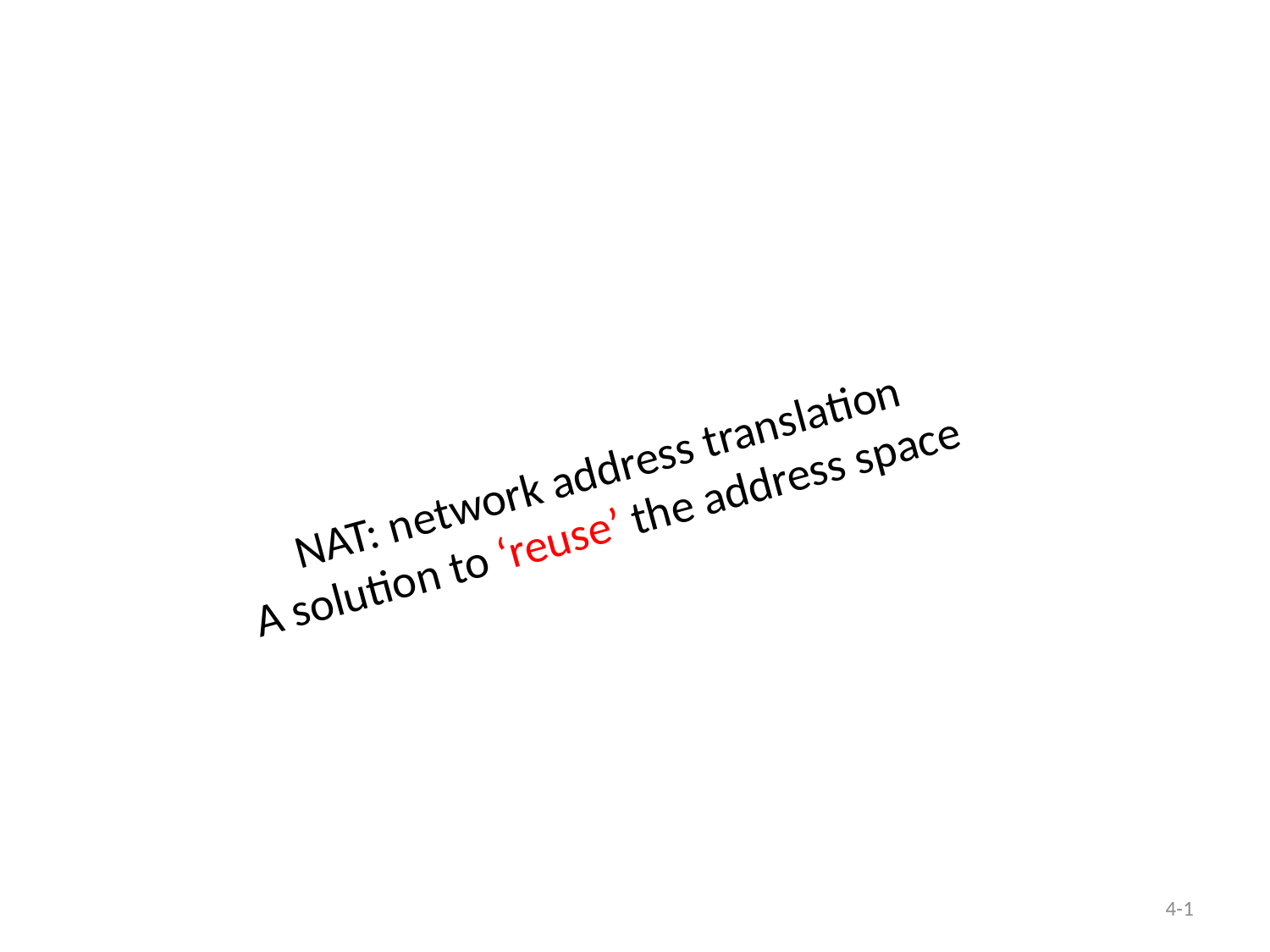

# NAT: network address translation A solution to ‘reuse’ the address space
4-1